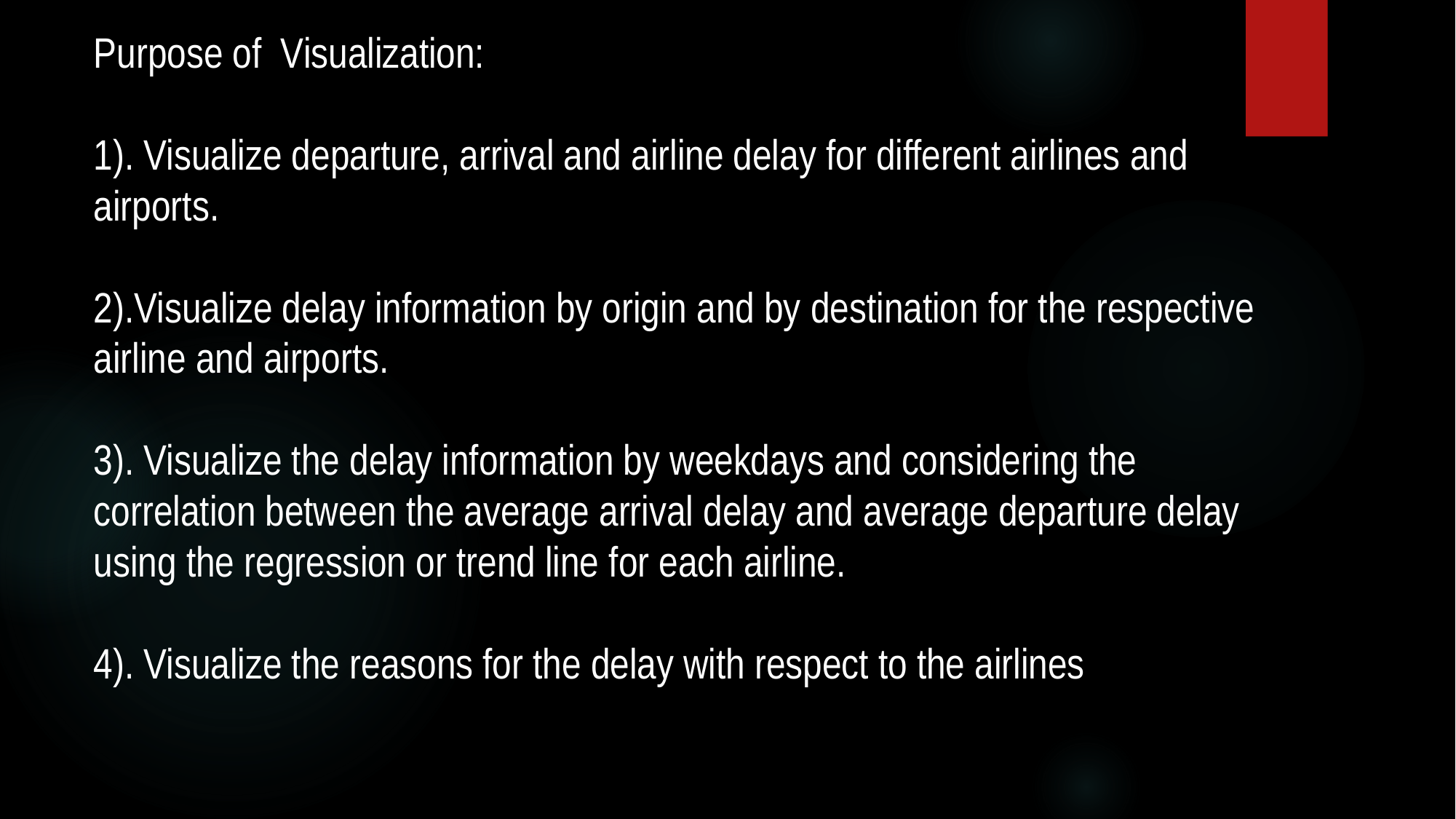

# Purpose of  Visualization: 1). Visualize departure, arrival and airline delay for different airlines and airports. 2).Visualize delay information by origin and by destination for the respective airline and airports. 3). Visualize the delay information by weekdays and considering the correlation between the average arrival delay and average departure delay using the regression or trend line for each airline. 4). Visualize the reasons for the delay with respect to the airlines